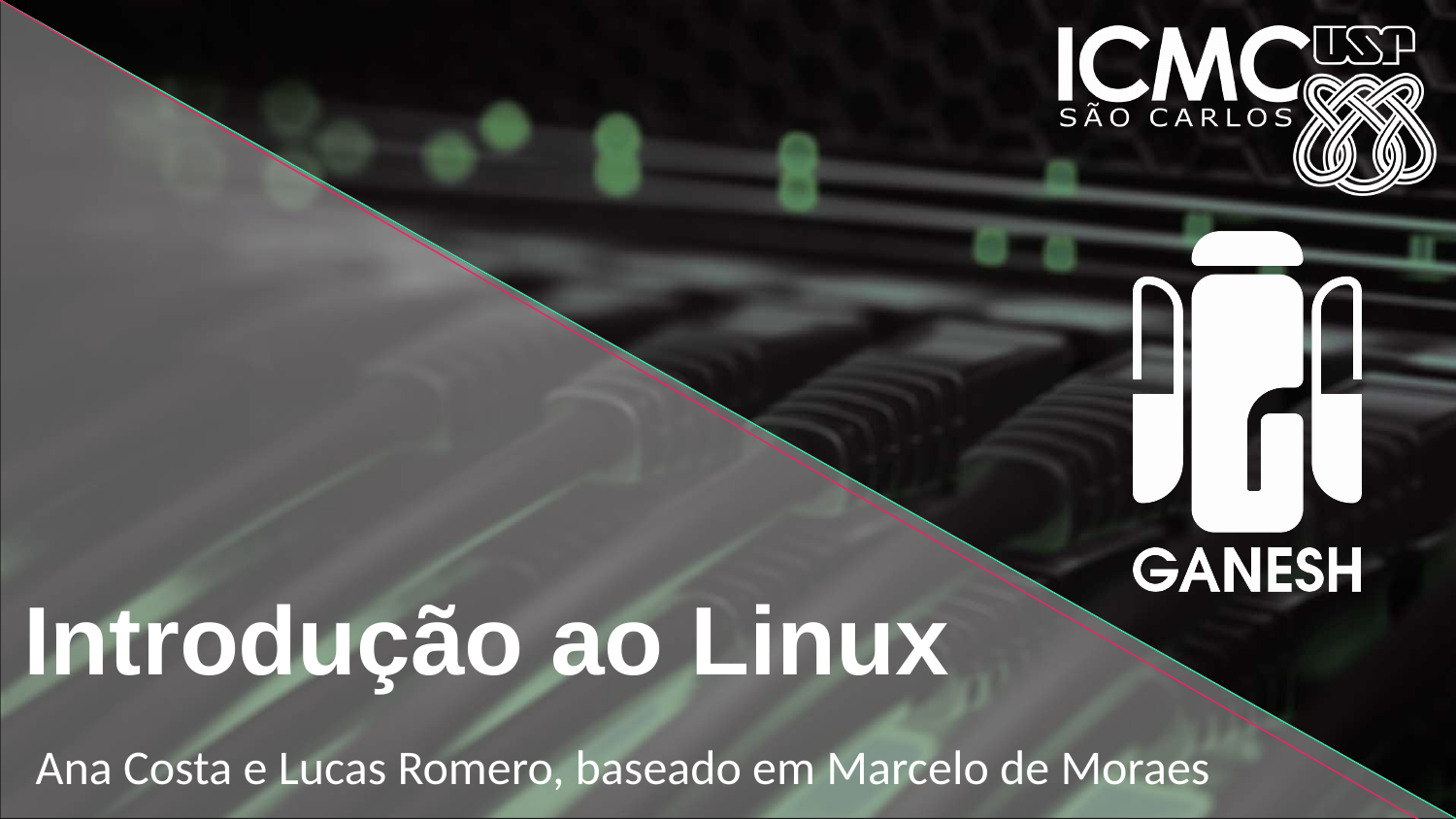

# Introdução ao Linux
Ana Costa e Lucas Romero, baseado em Marcelo de Moraes